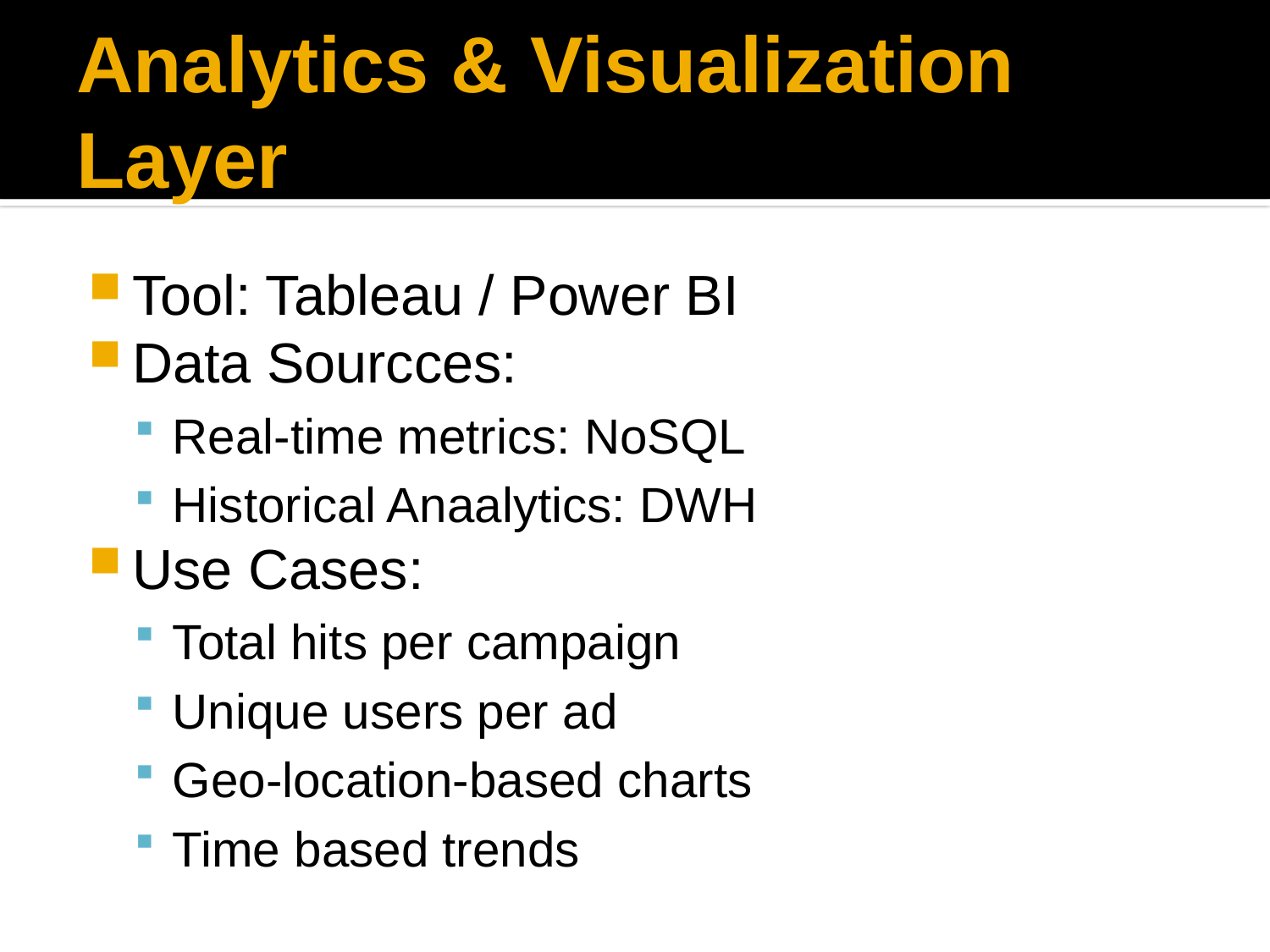

# Analytics & Visualization Layer
Tool: Tableau / Power BI
Data Sourcces:
Real-time metrics: NoSQL
Historical Anaalytics: DWH
Use Cases:
Total hits per campaign
Unique users per ad
Geo-location-based charts
Time based trends